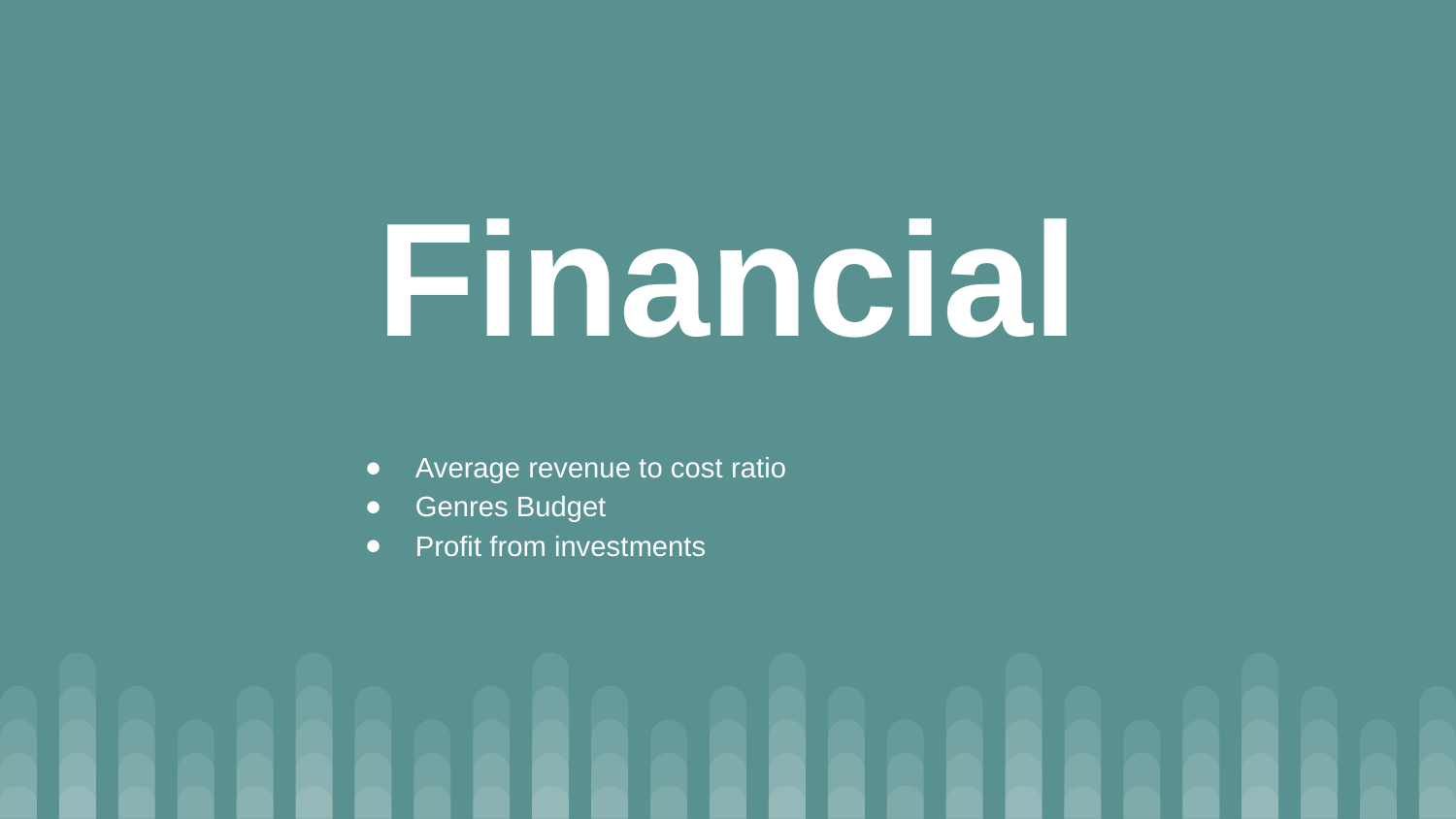

# Financial
Average revenue to cost ratio
Genres Budget
Profit from investments